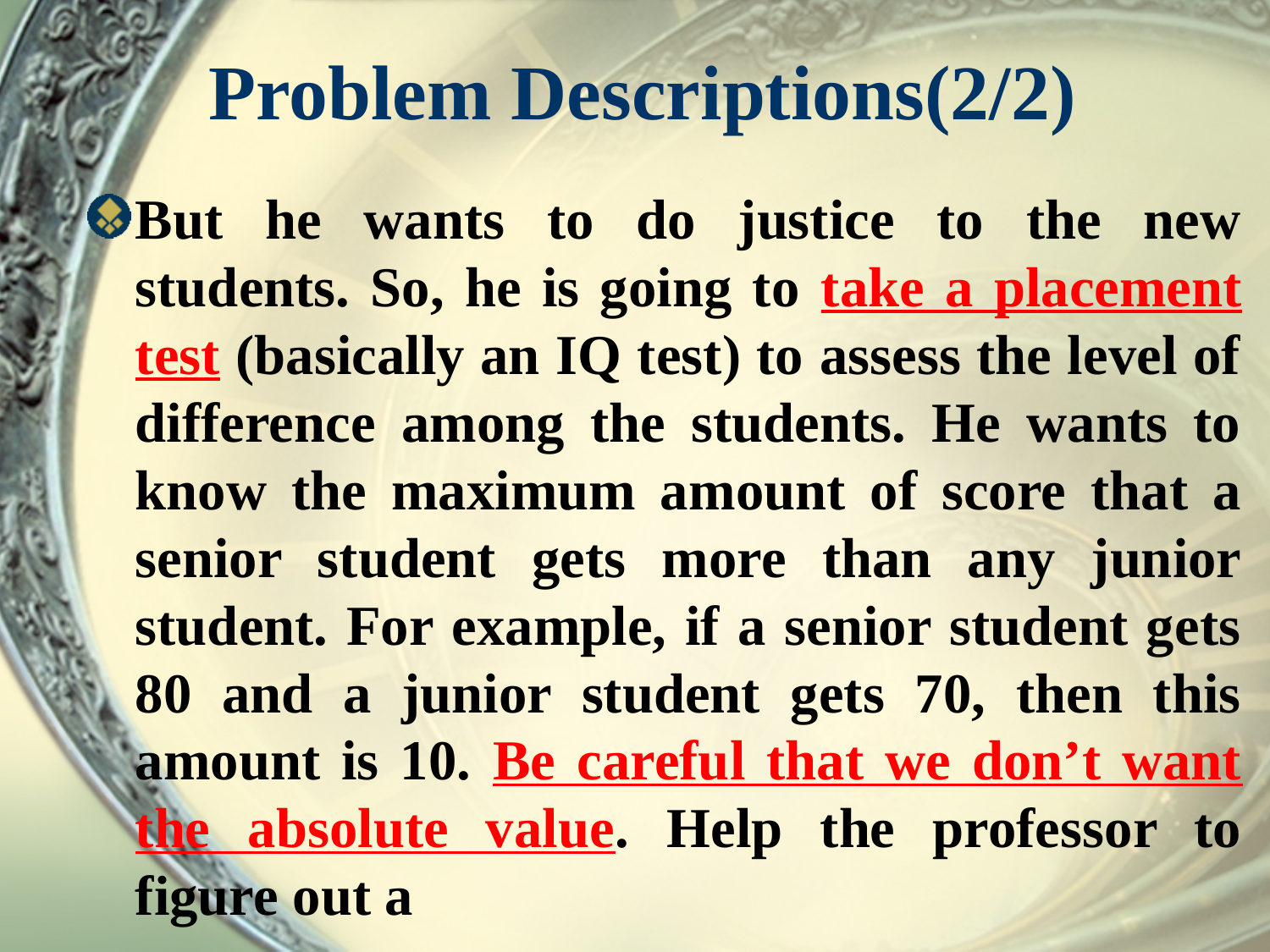

# Problem Descriptions(2/2)
But he wants to do justice to the new students. So, he is going to take a placement test (basically an IQ test) to assess the level of difference among the students. He wants to know the maximum amount of score that a senior student gets more than any junior student. For example, if a senior student gets 80 and a junior student gets 70, then this amount is 10. Be careful that we don’t want the absolute value. Help the professor to figure out a